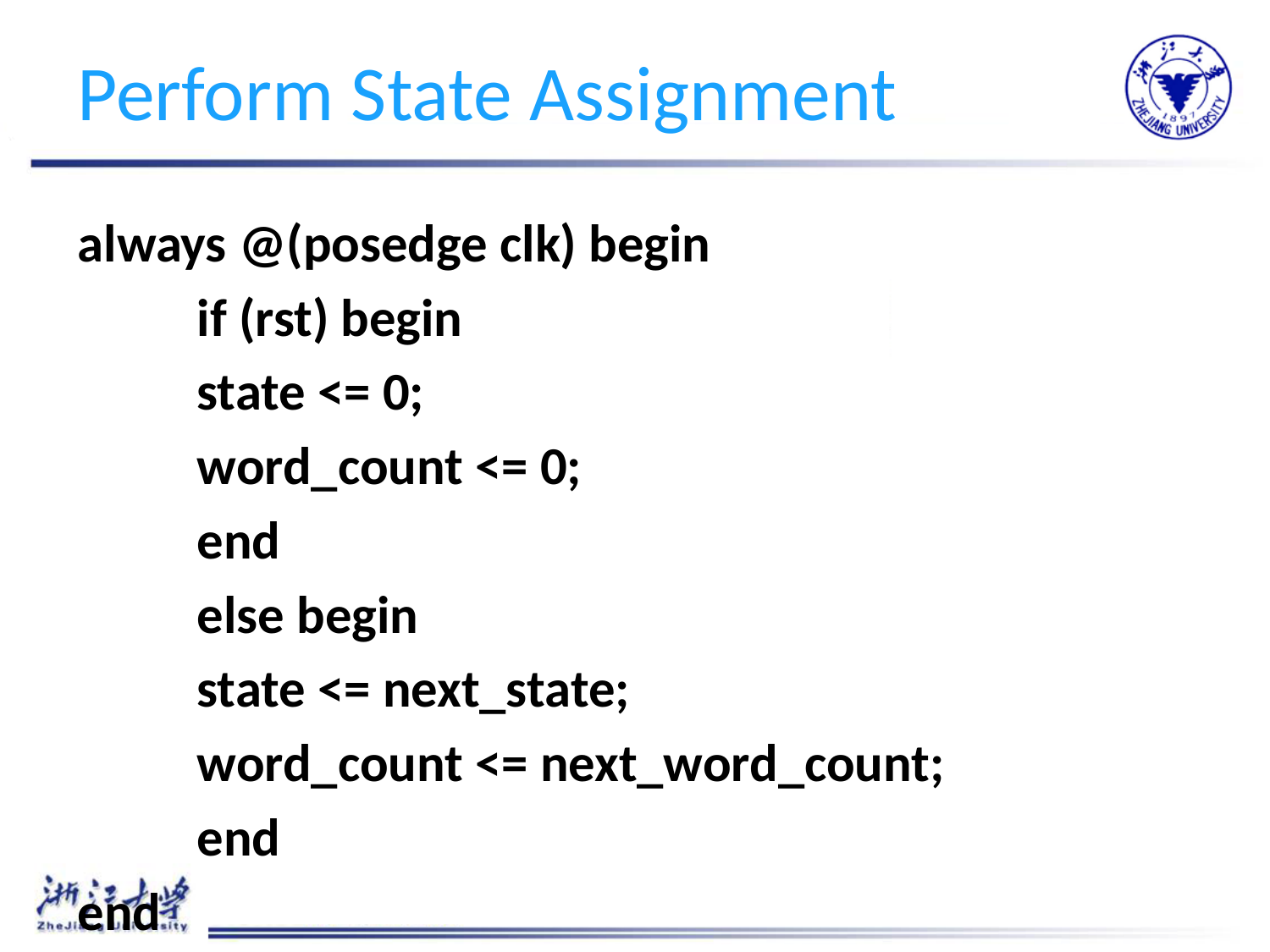

# Perform State Assignment
always @(posedge clk) begin
	if (rst) begin
		state <= 0;
		word_count <= 0;
	end
	else begin
		state <= next_state;
		word_count <= next_word_count;
	end
end